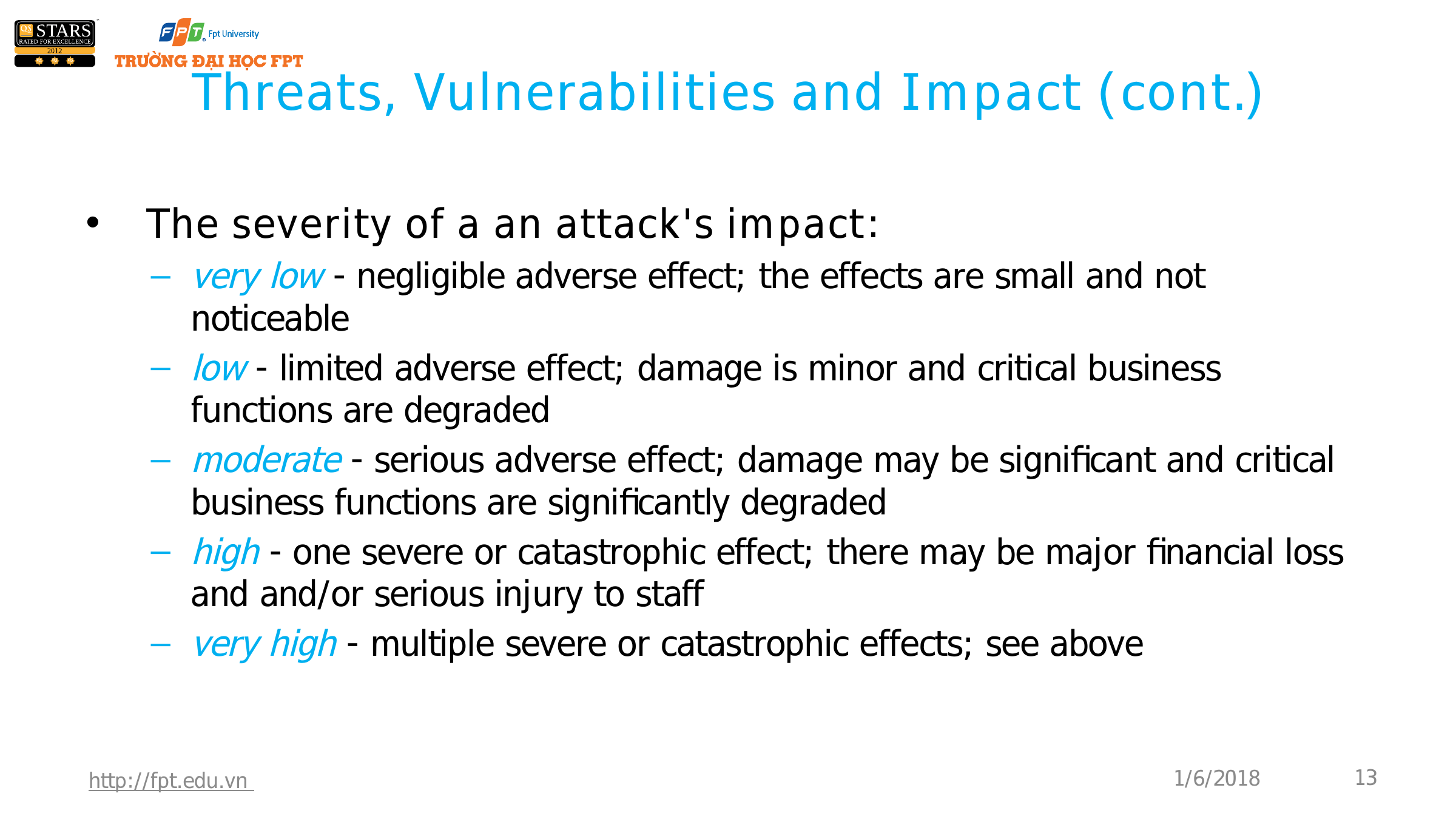

# Threats, Vulnerabilities and Impact (cont.)
 The severity of a an attack's impact:
very low - negligible adverse effect; the effects are small and not noticeable
low - limited adverse effect; damage is minor and critical business functions are degraded
moderate - serious adverse effect; damage may be significant and critical business functions are significantly degraded
high - one severe or catastrophic effect; there may be major financial loss and and/or serious injury to staff
very high - multiple severe or catastrophic effects; see above

http://fpt.edu.vn
1/6/2018
13